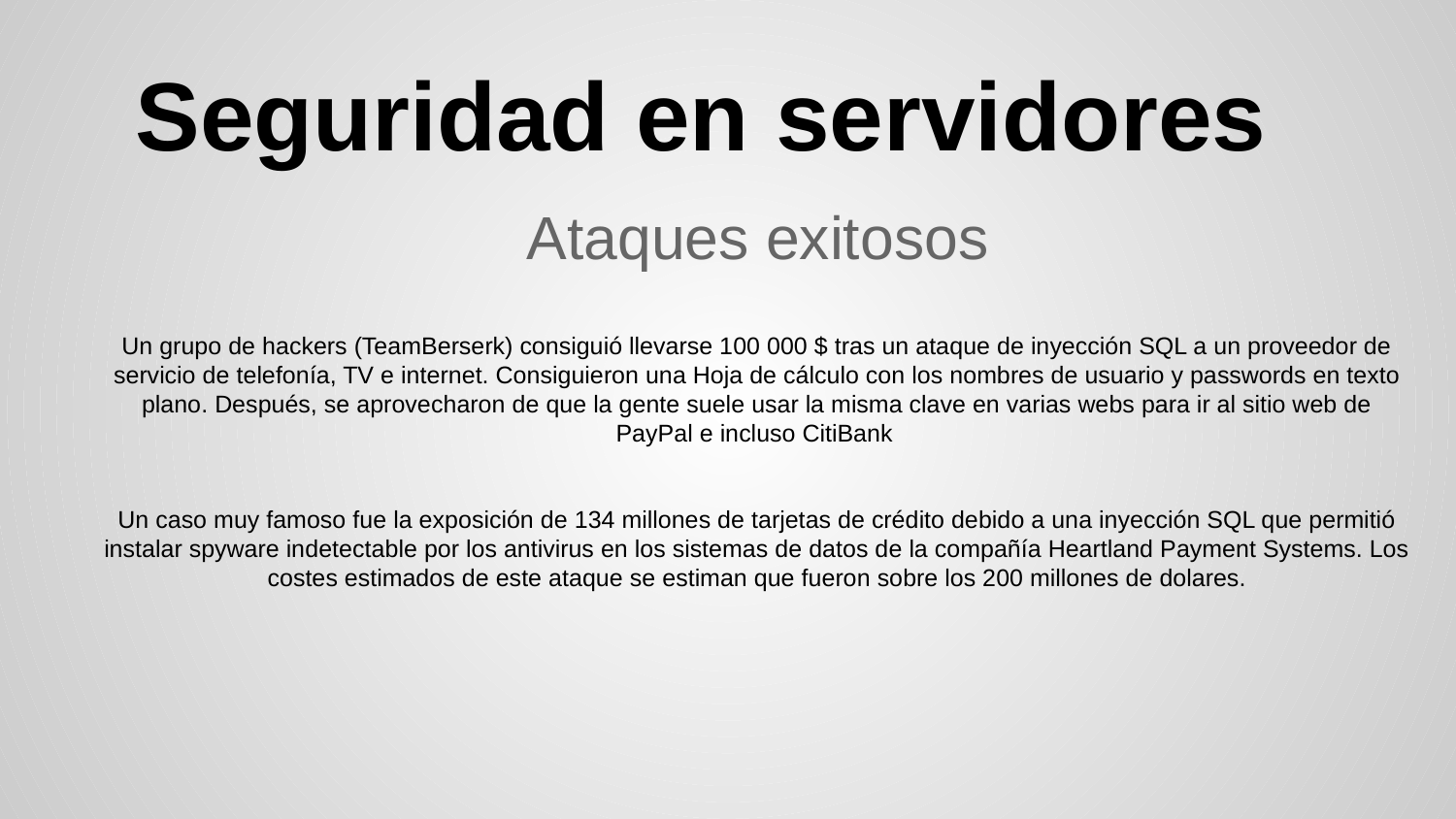

# Seguridad en servidores
Ataques exitosos

Un grupo de hackers (TeamBerserk) consiguió llevarse 100 000 $ tras un ataque de inyección SQL a un proveedor de servicio de telefonía, TV e internet. Consiguieron una Hoja de cálculo con los nombres de usuario y passwords en texto plano. Después, se aprovecharon de que la gente suele usar la misma clave en varias webs para ir al sitio web de PayPal e incluso CitiBank

Un caso muy famoso fue la exposición de 134 millones de tarjetas de crédito debido a una inyección SQL que permitió instalar spyware indetectable por los antivirus en los sistemas de datos de la compañía Heartland Payment Systems. Los costes estimados de este ataque se estiman que fueron sobre los 200 millones de dolares.